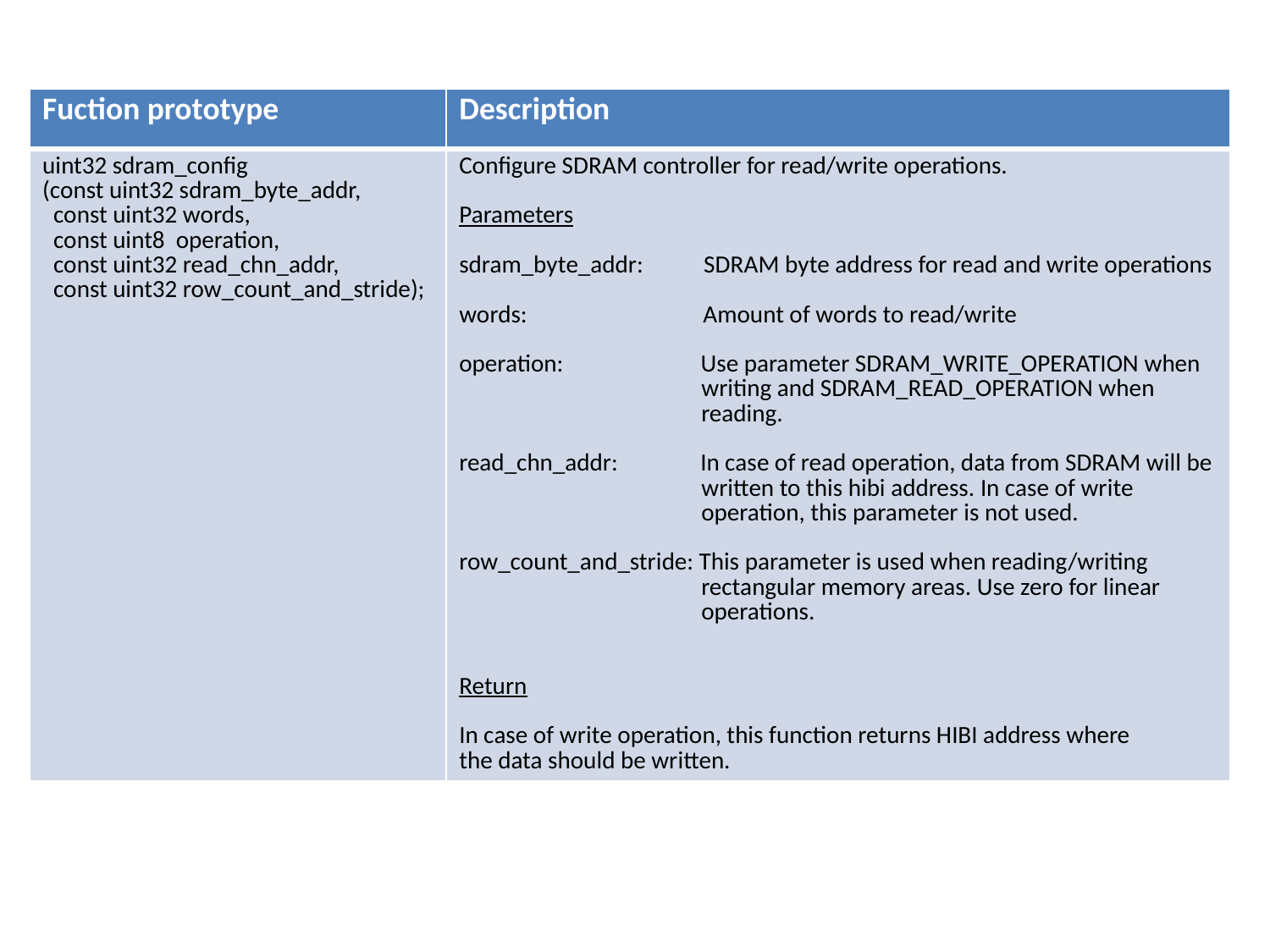

| Fuction prototype | Description |
| --- | --- |
| uint32 sdram\_config (const uint32 sdram\_byte\_addr, const uint32 words, const uint8 operation, const uint32 read\_chn\_addr, const uint32 row\_count\_and\_stride); | Configure SDRAM controller for read/write operations. Parameters sdram\_byte\_addr: SDRAM byte address for read and write operations words: Amount of words to read/write operation: Use parameter SDRAM\_WRITE\_OPERATION when writing and SDRAM\_READ\_OPERATION when reading. read\_chn\_addr: In case of read operation, data from SDRAM will be written to this hibi address. In case of write operation, this parameter is not used. row\_count\_and\_stride: This parameter is used when reading/writing rectangular memory areas. Use zero for linear operations. Return In case of write operation, this function returns HIBI address where the data should be written. |